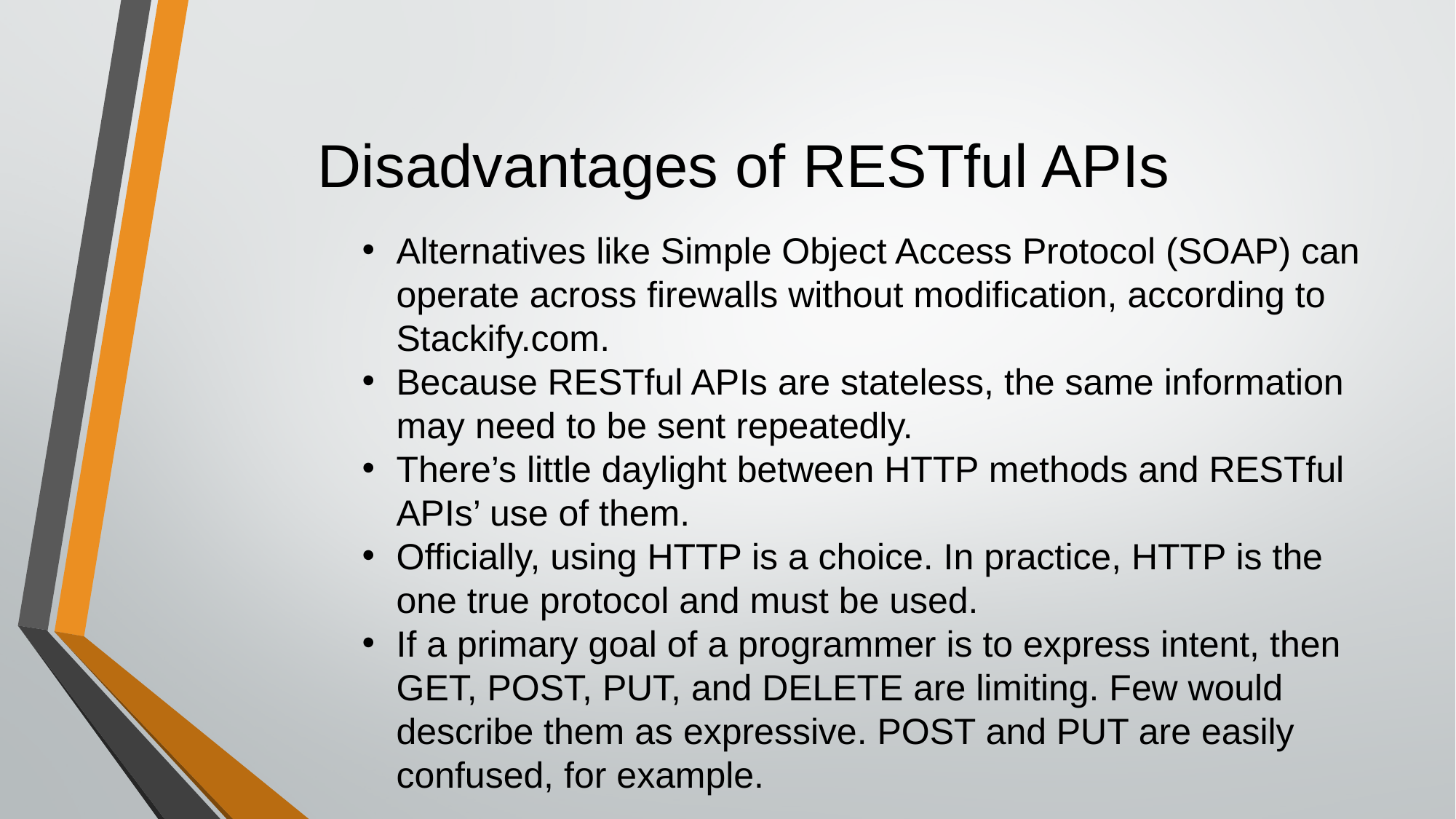

# Disadvantages of RESTful APIs
Alternatives like Simple Object Access Protocol (SOAP) can operate across firewalls without modification, according to Stackify.com.
Because RESTful APIs are stateless, the same information may need to be sent repeatedly.
There’s little daylight between HTTP methods and RESTful APIs’ use of them.
Officially, using HTTP is a choice. In practice, HTTP is the one true protocol and must be used.
If a primary goal of a programmer is to express intent, then GET, POST, PUT, and DELETE are limiting. Few would describe them as expressive. POST and PUT are easily confused, for example.